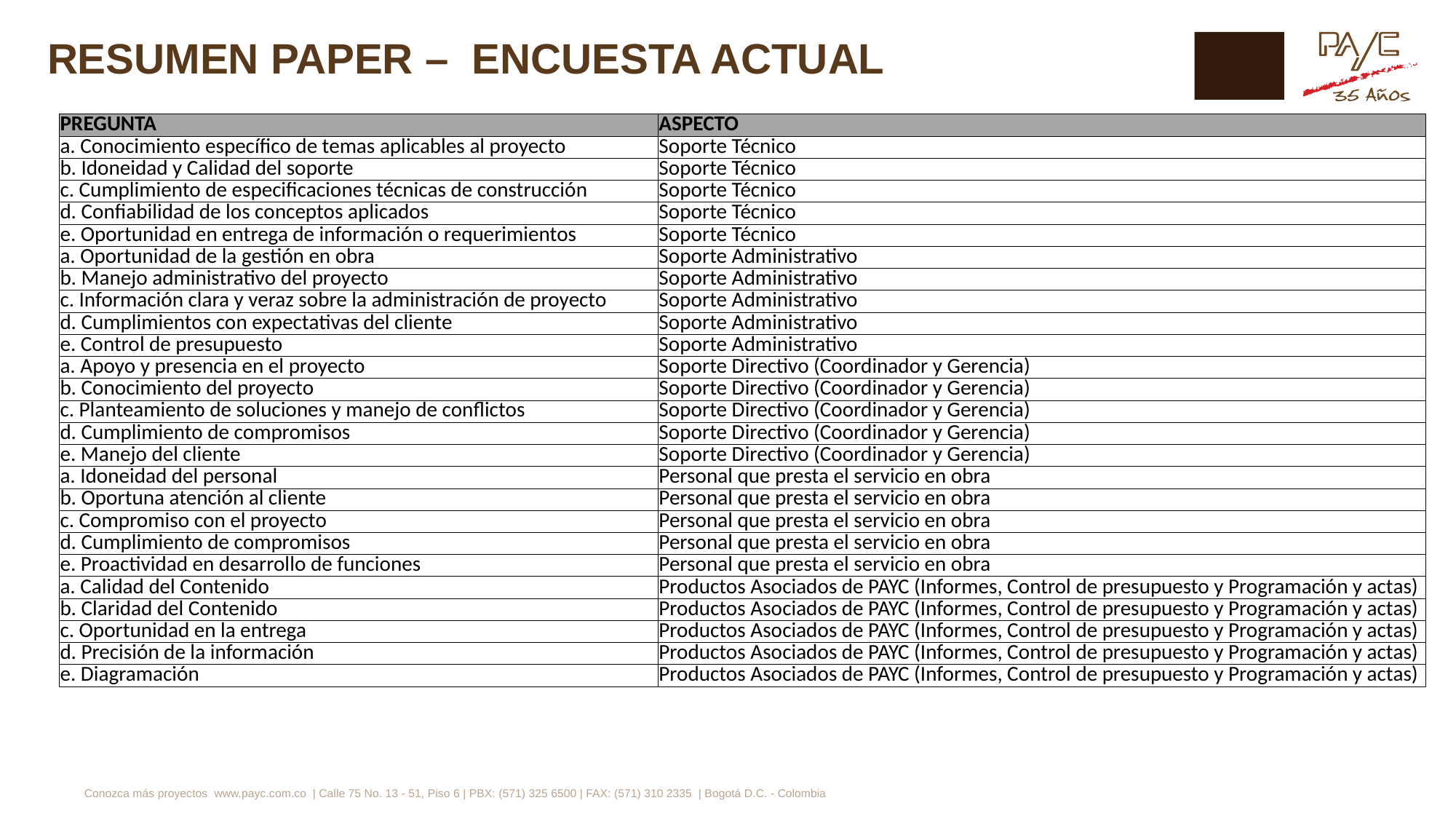

# RESUMEN PAPER –  ENCUESTA ACTUAL
| PREGUNTA | ASPECTO |
| --- | --- |
| a. Conocimiento específico de temas aplicables al proyecto | Soporte Técnico |
| b. Idoneidad y Calidad del soporte | Soporte Técnico |
| c. Cumplimiento de especificaciones técnicas de construcción | Soporte Técnico |
| d. Confiabilidad de los conceptos aplicados | Soporte Técnico |
| e. Oportunidad en entrega de información o requerimientos | Soporte Técnico |
| a. Oportunidad de la gestión en obra | Soporte Administrativo |
| b. Manejo administrativo del proyecto | Soporte Administrativo |
| c. Información clara y veraz sobre la administración de proyecto | Soporte Administrativo |
| d. Cumplimientos con expectativas del cliente | Soporte Administrativo |
| e. Control de presupuesto | Soporte Administrativo |
| a. Apoyo y presencia en el proyecto | Soporte Directivo (Coordinador y Gerencia) |
| b. Conocimiento del proyecto | Soporte Directivo (Coordinador y Gerencia) |
| c. Planteamiento de soluciones y manejo de conflictos | Soporte Directivo (Coordinador y Gerencia) |
| d. Cumplimiento de compromisos | Soporte Directivo (Coordinador y Gerencia) |
| e. Manejo del cliente | Soporte Directivo (Coordinador y Gerencia) |
| a. Idoneidad del personal | Personal que presta el servicio en obra |
| b. Oportuna atención al cliente | Personal que presta el servicio en obra |
| c. Compromiso con el proyecto | Personal que presta el servicio en obra |
| d. Cumplimiento de compromisos | Personal que presta el servicio en obra |
| e. Proactividad en desarrollo de funciones | Personal que presta el servicio en obra |
| a. Calidad del Contenido | Productos Asociados de PAYC (Informes, Control de presupuesto y Programación y actas) |
| b. Claridad del Contenido | Productos Asociados de PAYC (Informes, Control de presupuesto y Programación y actas) |
| c. Oportunidad en la entrega | Productos Asociados de PAYC (Informes, Control de presupuesto y Programación y actas) |
| d. Precisión de la información | Productos Asociados de PAYC (Informes, Control de presupuesto y Programación y actas) |
| e. Diagramación | Productos Asociados de PAYC (Informes, Control de presupuesto y Programación y actas) |